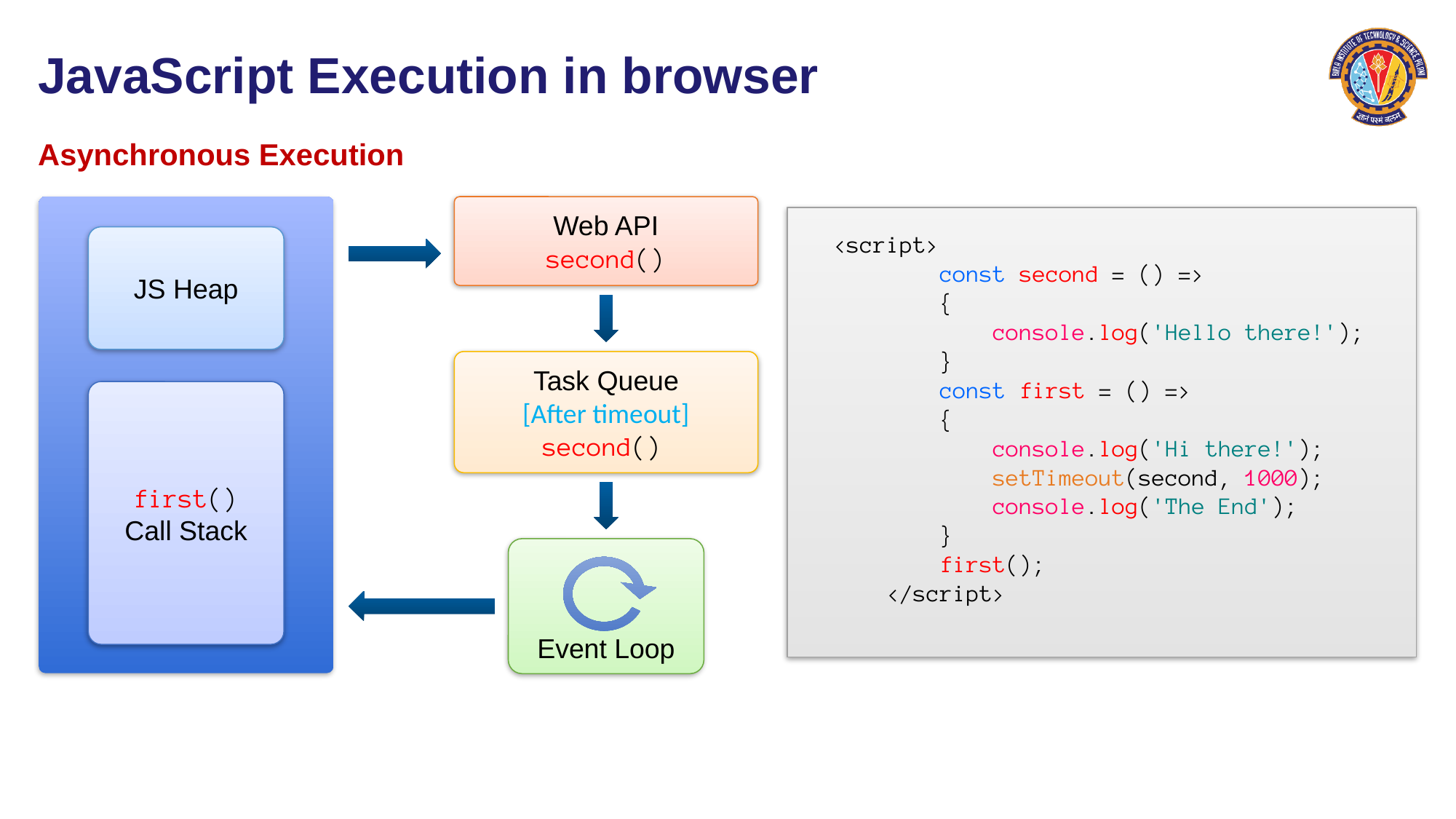

# JavaScript Execution in browser
Asynchronous Execution

Web API
second()
JS Heap

Task Queue
[After timeout]
second()
first()
Call Stack

Event Loop

<script>
        const second = () =>
        {
            console.log('Hello there!');
        }
        const first = () =>
        {
            console.log('Hi there!');
            setTimeout(second, 1000);
            console.log('The End');
        }
        first();
    </script>